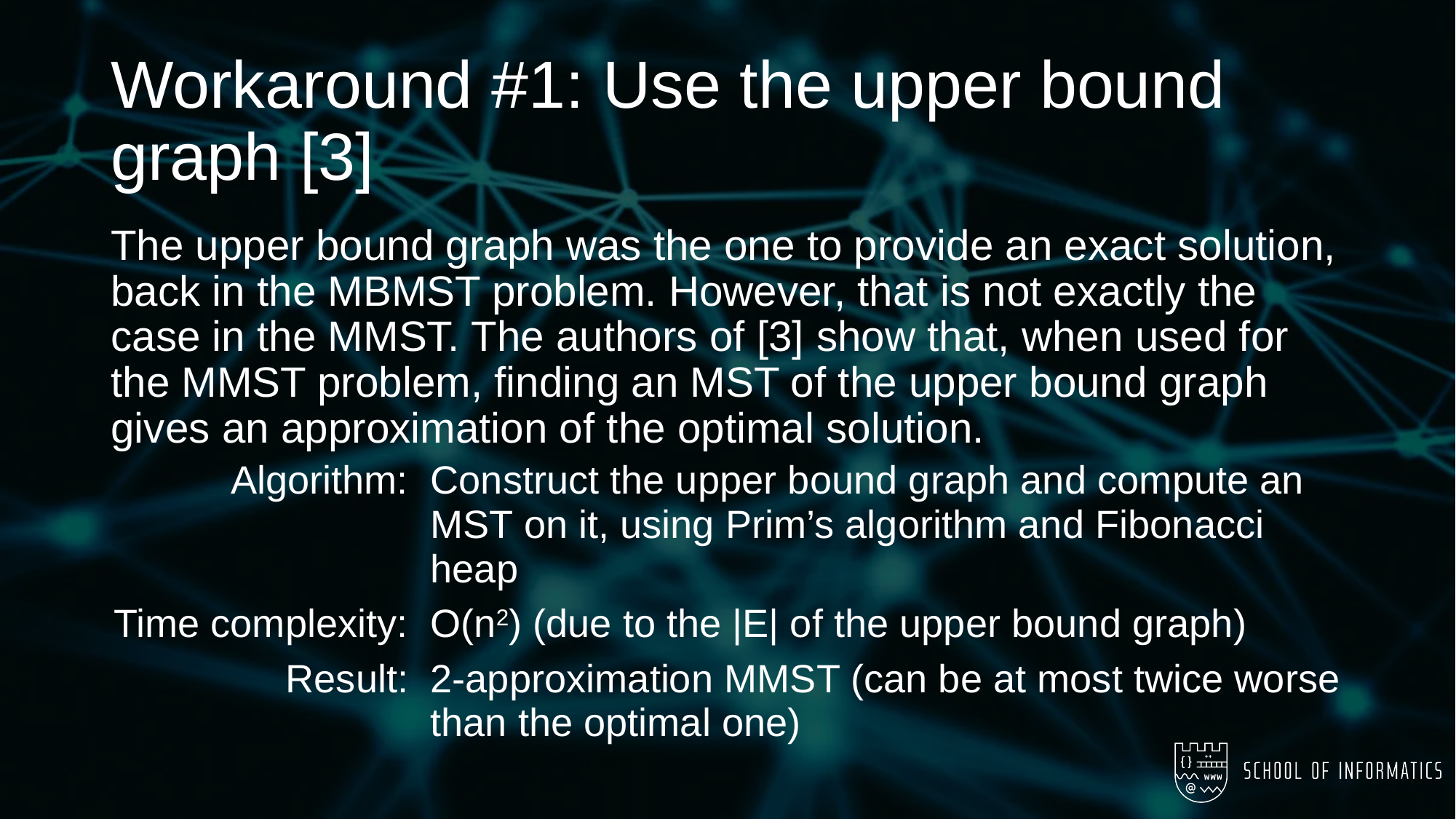

# Workaround #1: Use the upper bound graph [3]
The upper bound graph was the one to provide an exact solution, back in the MBMST problem. However, that is not exactly the case in the MMST. The authors of [3] show that, when used for the MMST problem, finding an MST of the upper bound graph gives an approximation of the optimal solution.

| Algorithm: | Construct the upper bound graph and compute an MST on it, using Prim’s algorithm and Fibonacci heap |
| --- | --- |
| Time complexity: | O(n2) (due to the |E| of the upper bound graph) |
| Result: | 2-approximation MMST (can be at most twice worse than the optimal one) |